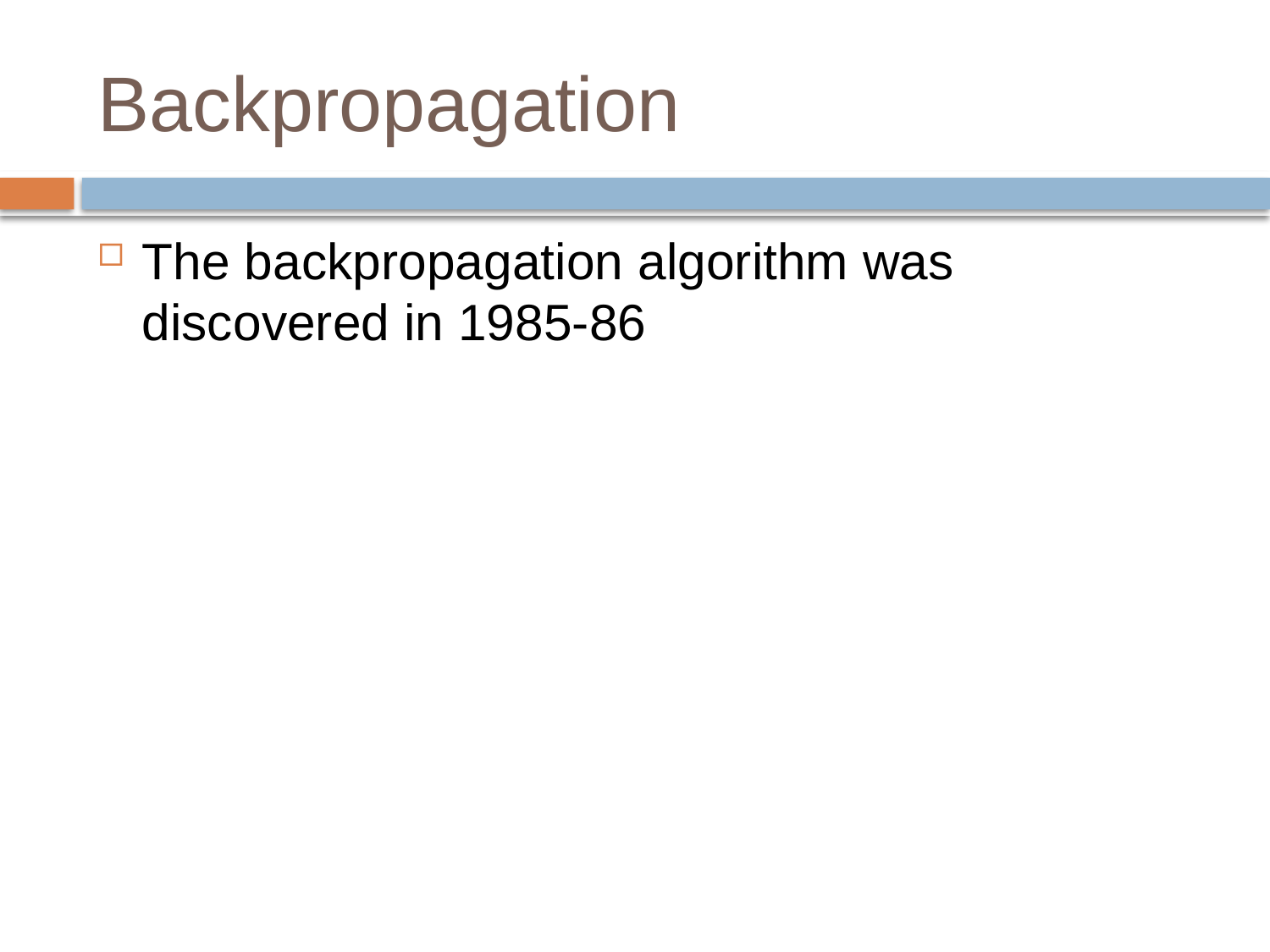

# Backpropagation
The backpropagation algorithm was discovered in 1985-86